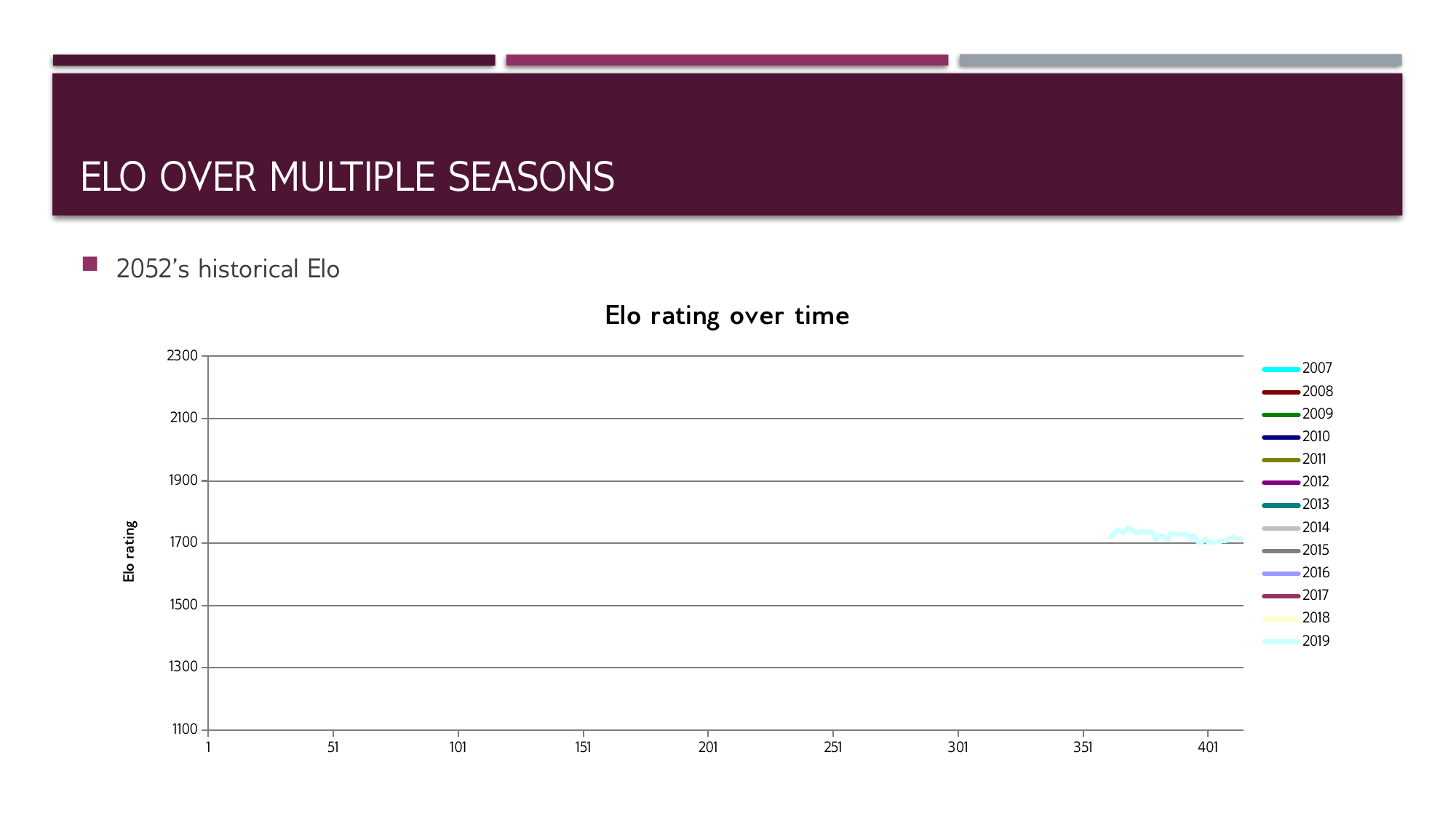

# Elo over multiple seasons
2052’s historical Elo

### Chart: Elo rating over time

| Category |  |  |  |  |  |  |  |  |  |  |  |  |  |  |  |  |  |  |  |  |  |  |  |  |  |  |  |  |  |  |  |  |  |  |  |  |
|---|---|---|---|---|---|---|---|---|---|---|---|---|---|---|---|---|---|---|---|---|---|---|---|---|---|---|---|---|---|---|---|---|---|---|---|---|